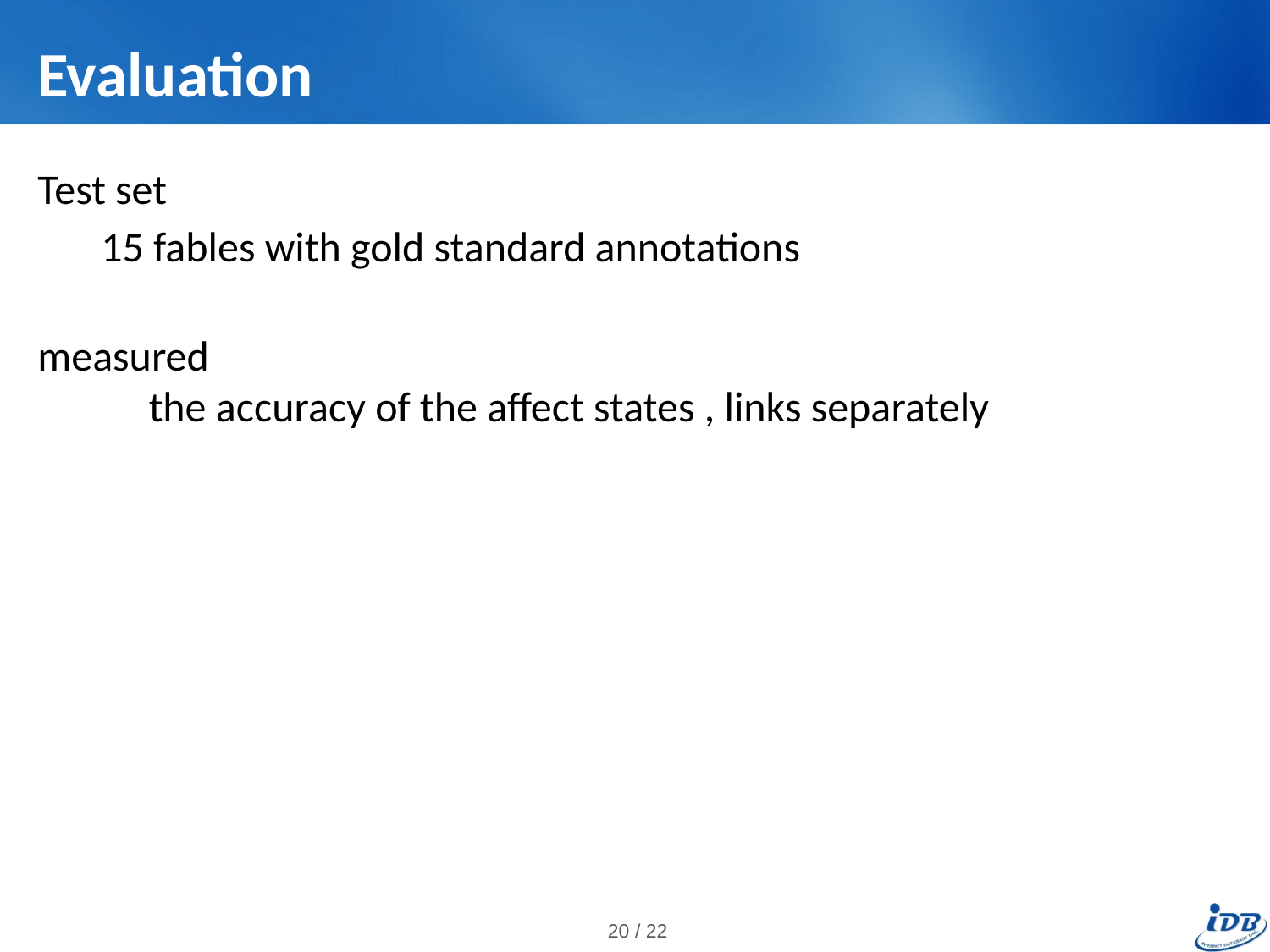

# Evaluation
Test set
15 fables with gold standard annotations

measured
the accuracy of the affect states , links separately